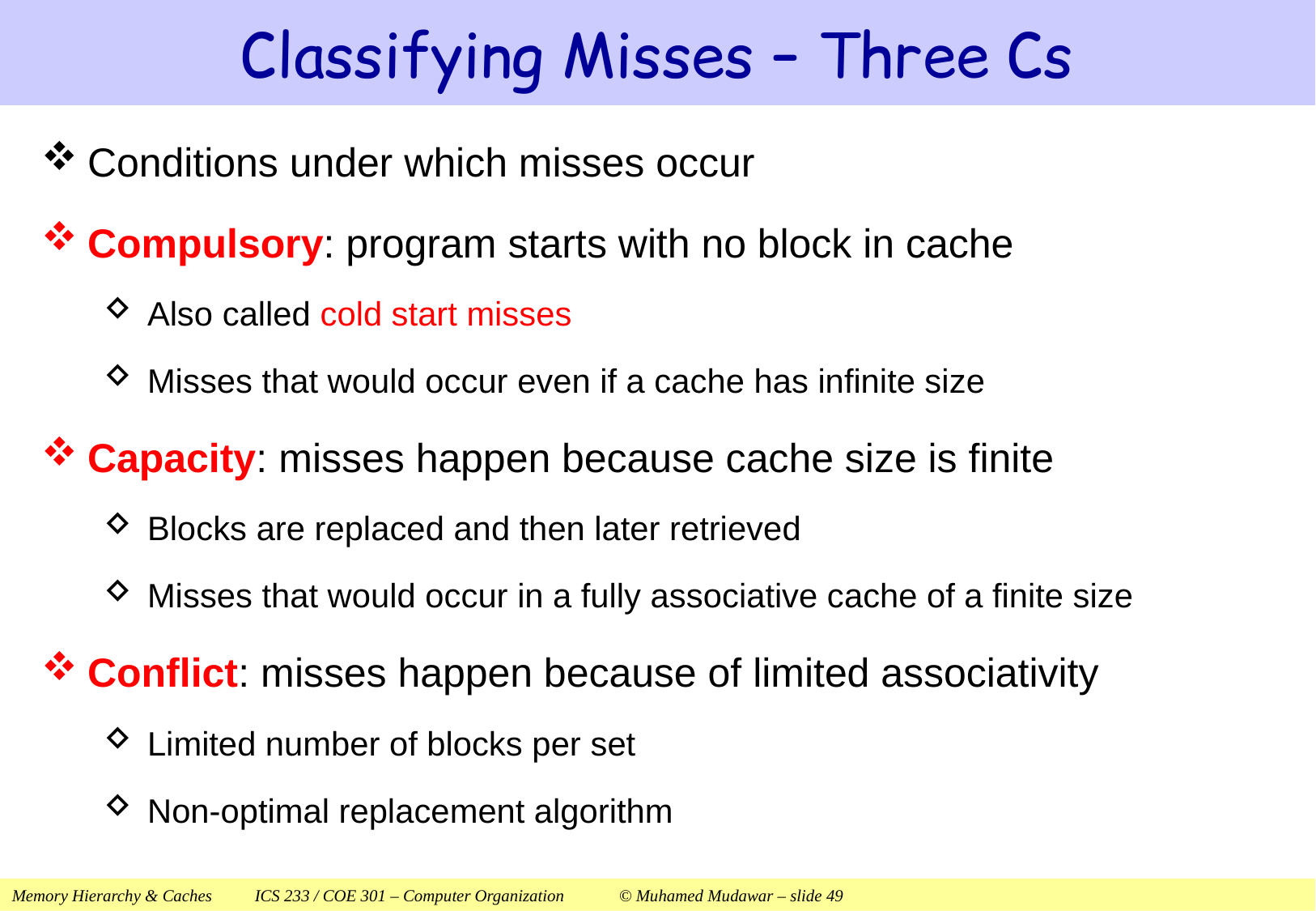

# Classifying Misses – Three Cs
Conditions under which misses occur
Compulsory: program starts with no block in cache
Also called cold start misses
Misses that would occur even if a cache has infinite size
Capacity: misses happen because cache size is finite
Blocks are replaced and then later retrieved
Misses that would occur in a fully associative cache of a finite size
Conflict: misses happen because of limited associativity
Limited number of blocks per set
Non-optimal replacement algorithm